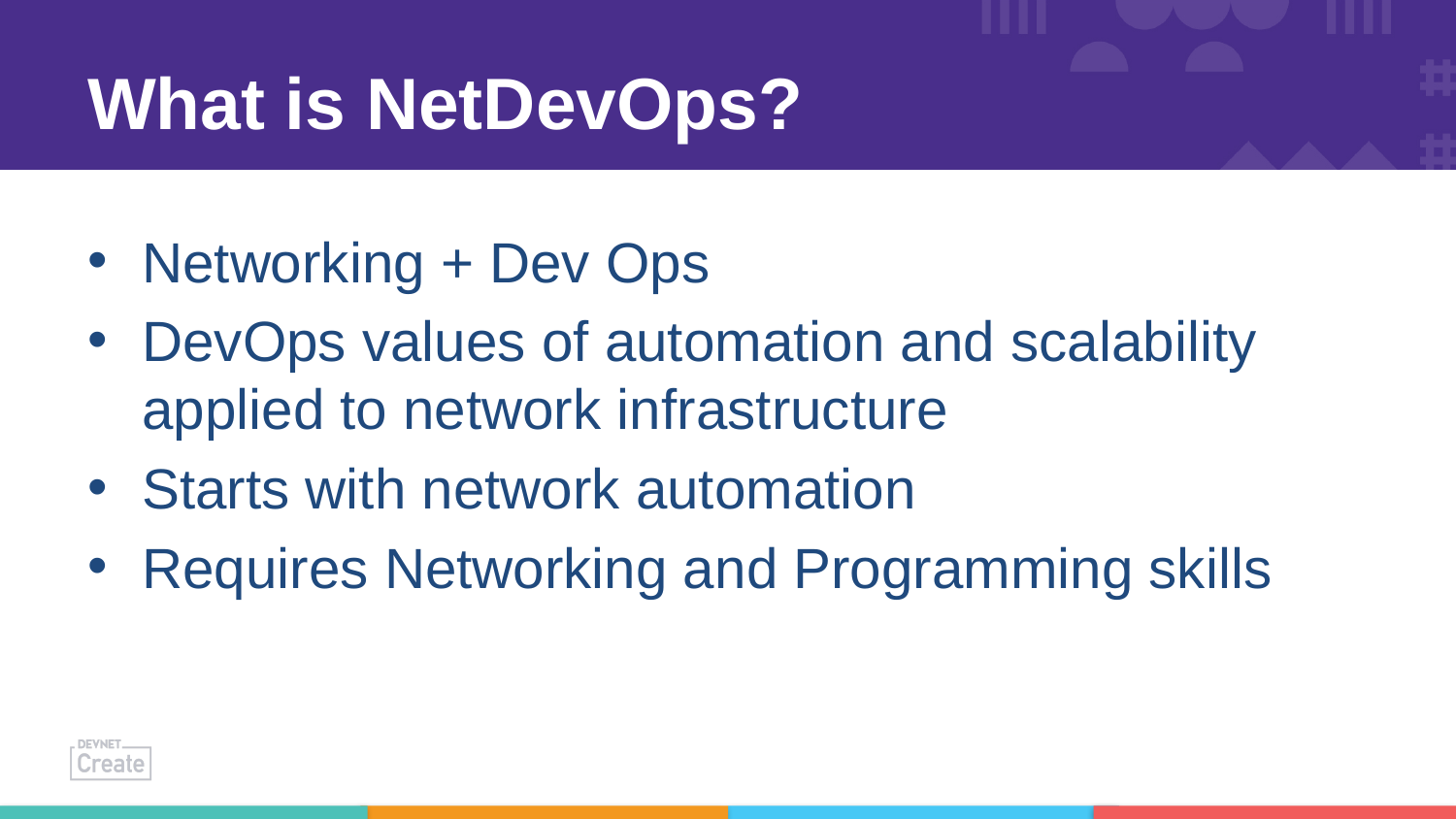

# What is NetDevOps?
Networking + Dev Ops
DevOps values of automation and scalability applied to network infrastructure
Starts with network automation
Requires Networking and Programming skills